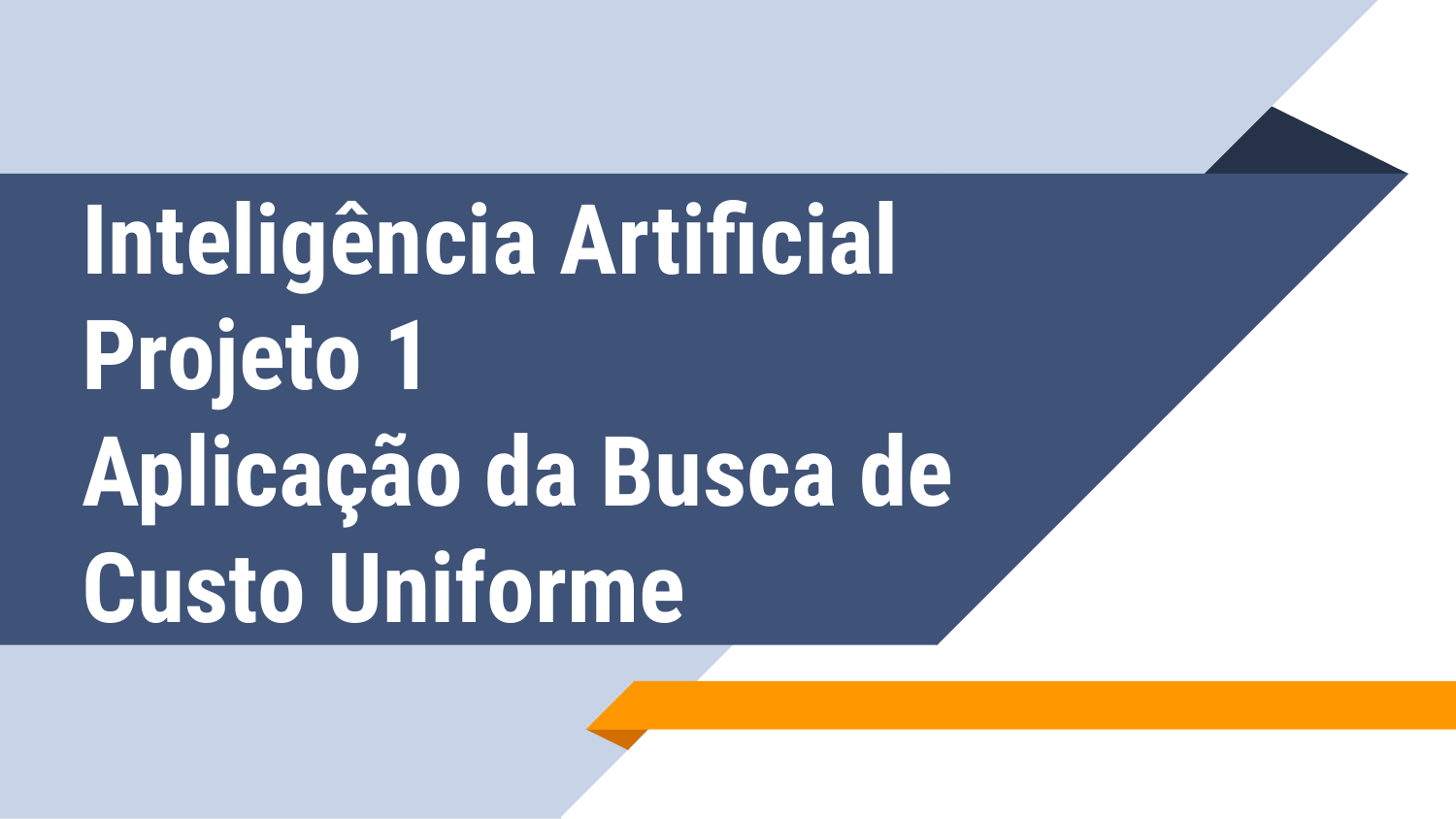

# Inteligência Artificial Projeto 1 Aplicação da Busca de Custo Uniforme